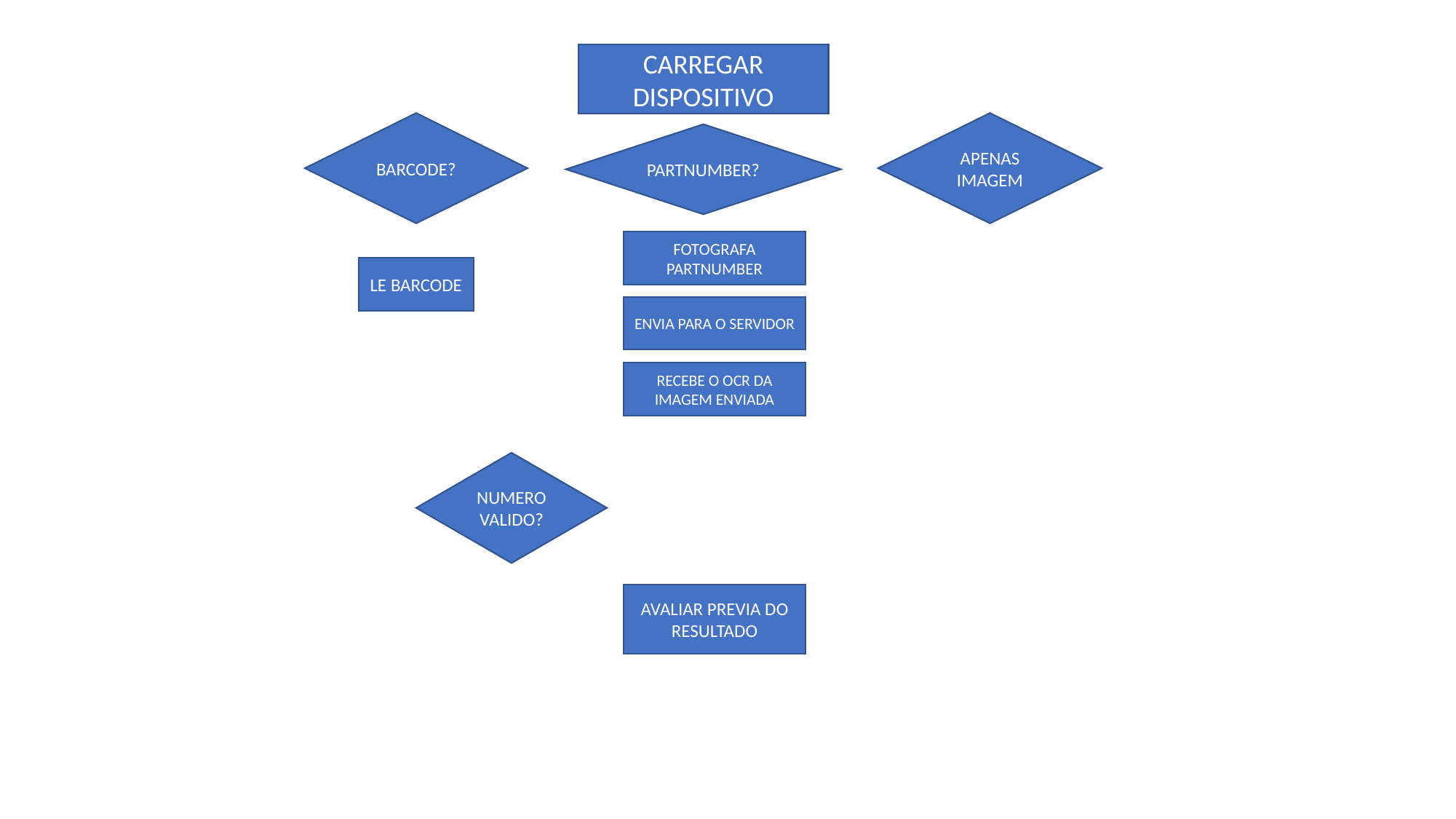

CARREGAR DISPOSITIVO
APENAS IMAGEM
BARCODE?
PARTNUMBER?
FOTOGRAFA
PARTNUMBER
LE BARCODE
ENVIA PARA O SERVIDOR
RECEBE O OCR DA IMAGEM ENVIADA
NUMERO
VALIDO?
AVALIAR PREVIA DO RESULTADO